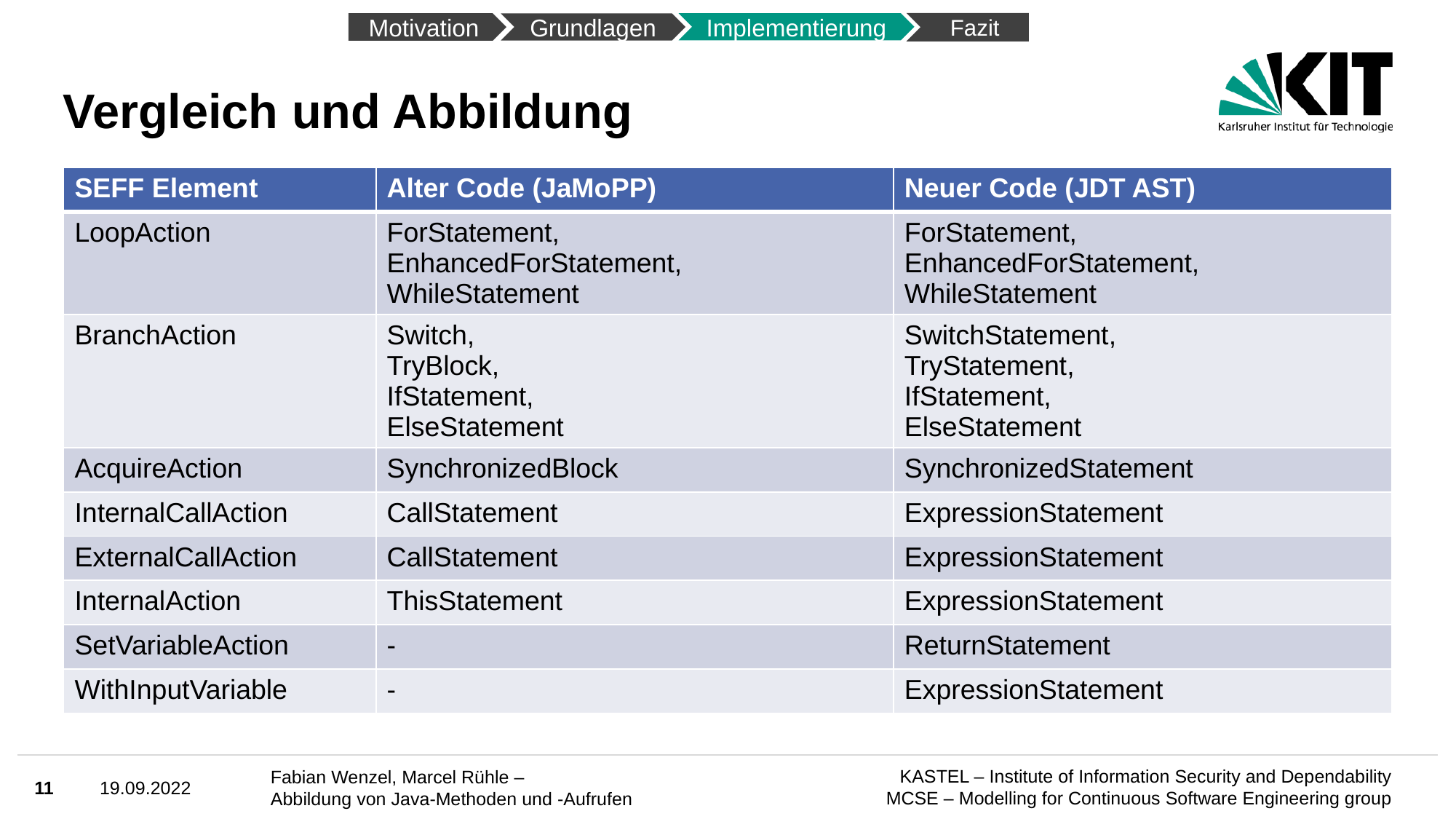

Fazit
Motivation
Implementierung
Grundlagen
# Vergleich und Abbildung
| SEFF Element | Alter Code (JaMoPP) | Neuer Code (JDT AST) |
| --- | --- | --- |
| LoopAction | ForStatement, EnhancedForStatement, WhileStatement | ForStatement, EnhancedForStatement, WhileStatement |
| BranchAction | Switch, TryBlock, IfStatement, ElseStatement | SwitchStatement, TryStatement, IfStatement, ElseStatement |
| AcquireAction | SynchronizedBlock | SynchronizedStatement |
| InternalCallAction | CallStatement | ExpressionStatement |
| ExternalCallAction | CallStatement | ExpressionStatement |
| InternalAction | ThisStatement | ExpressionStatement |
| SetVariableAction | - | ReturnStatement |
| WithInputVariable | - | ExpressionStatement |
11
19.09.2022